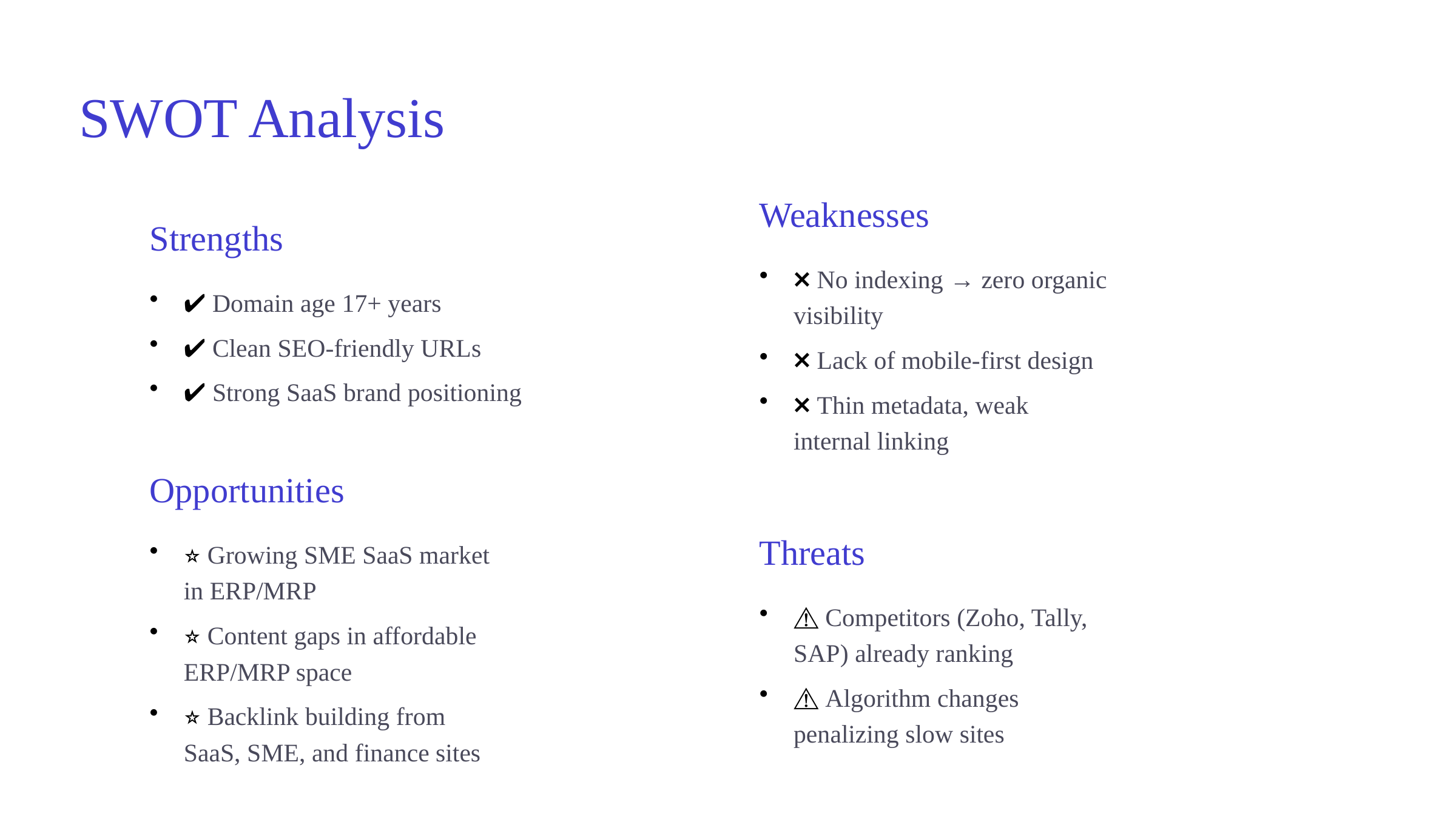

SWOT Analysis
Weaknesses
Strengths
❌ No indexing → zero organic visibility
✔ Domain age 17+ years
✔ Clean SEO-friendly URLs
❌ Lack of mobile-first design
✔ Strong SaaS brand positioning
❌ Thin metadata, weak internal linking
Opportunities
⭐ Growing SME SaaS market in ERP/MRP
Threats
⚠ Competitors (Zoho, Tally, SAP) already ranking
⭐ Content gaps in affordable ERP/MRP space
⚠ Algorithm changes penalizing slow sites
⭐ Backlink building from SaaS, SME, and finance sites